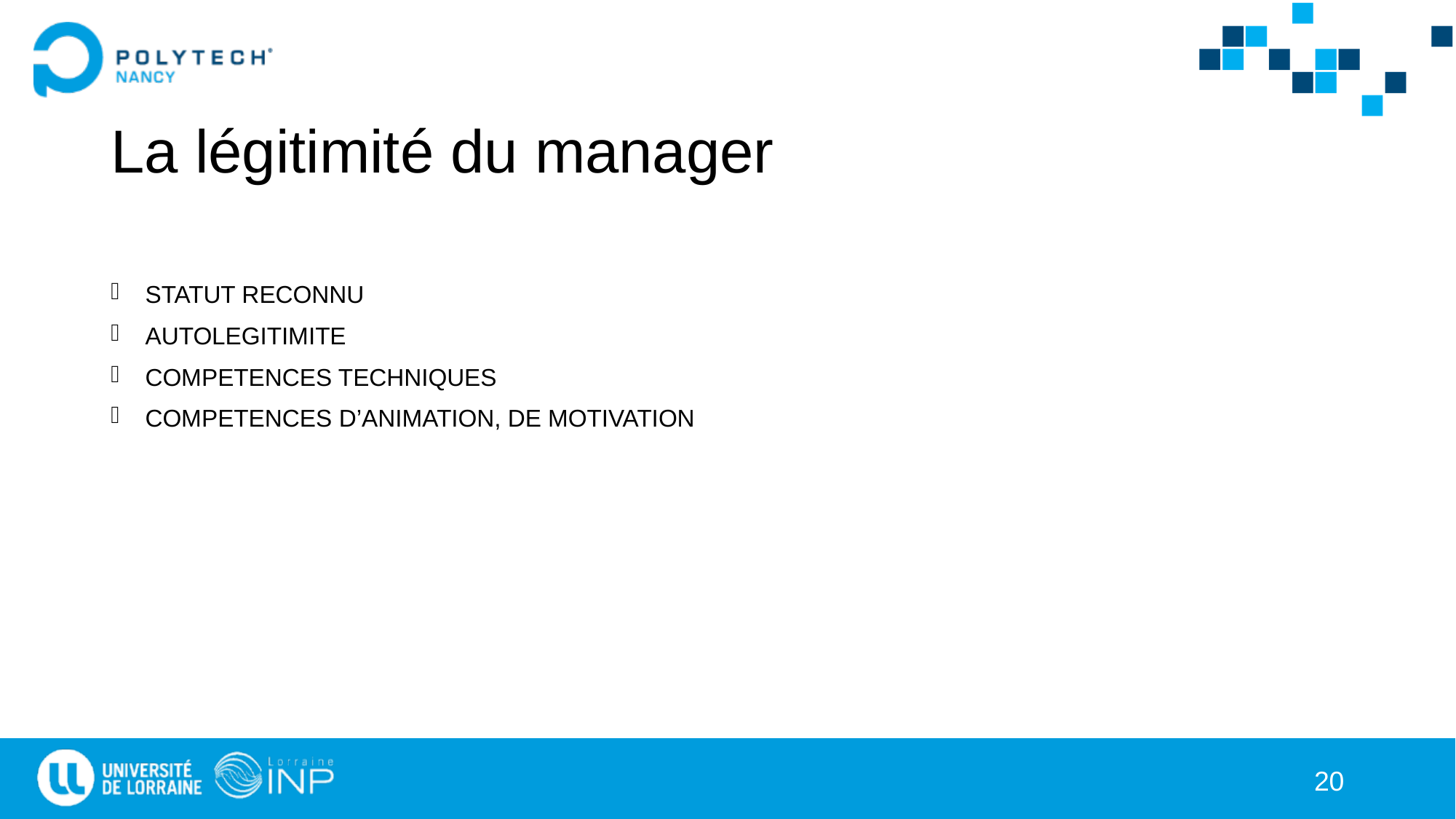

# La légitimité du manager

STATUT RECONNU
AUTOLEGITIMITE
COMPETENCES TECHNIQUES
COMPETENCES d’animation, de motivation